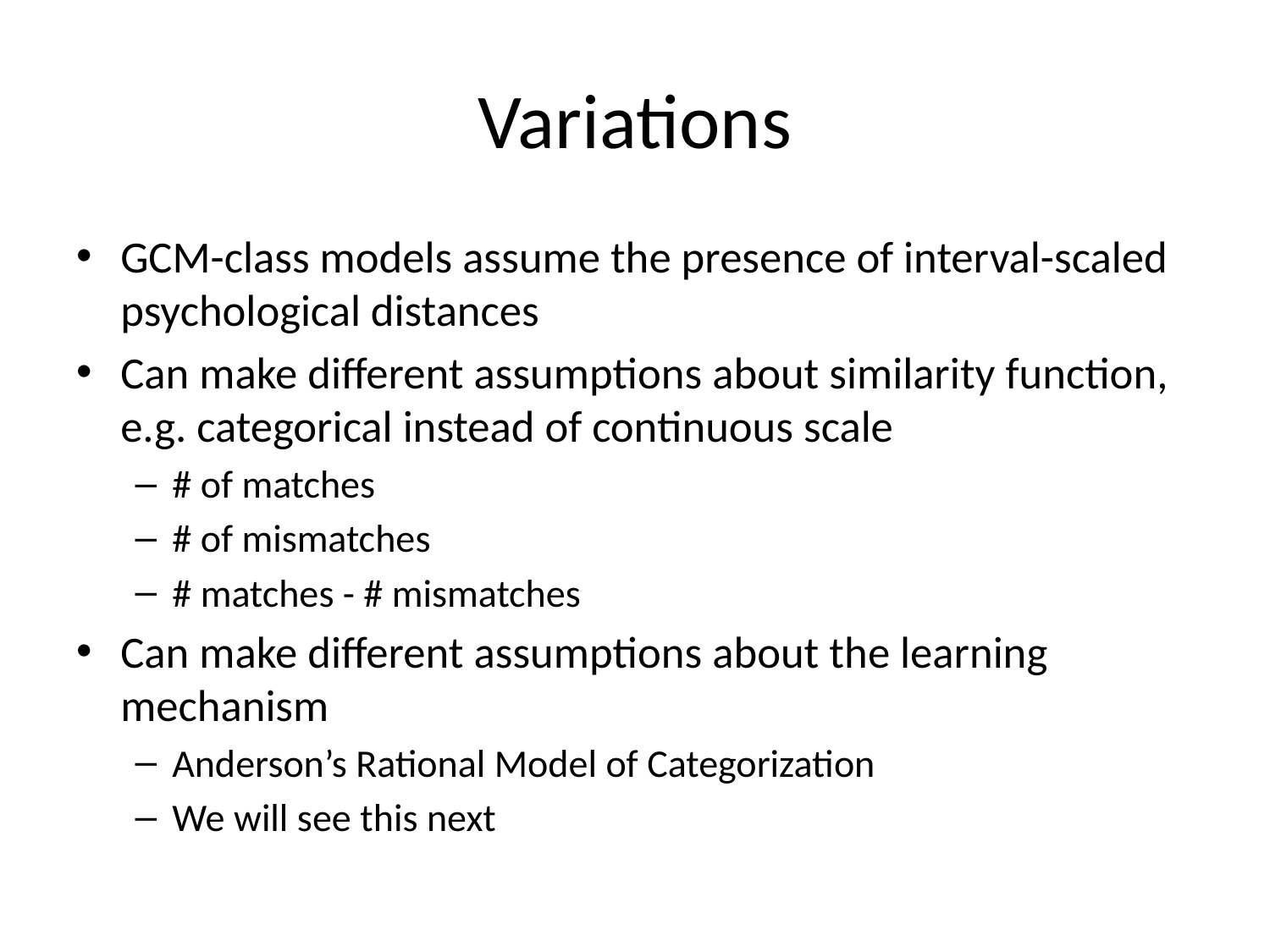

# Variations
GCM-class models assume the presence of interval-scaled psychological distances
Can make different assumptions about similarity function, e.g. categorical instead of continuous scale
# of matches
# of mismatches
# matches - # mismatches
Can make different assumptions about the learning mechanism
Anderson’s Rational Model of Categorization
We will see this next